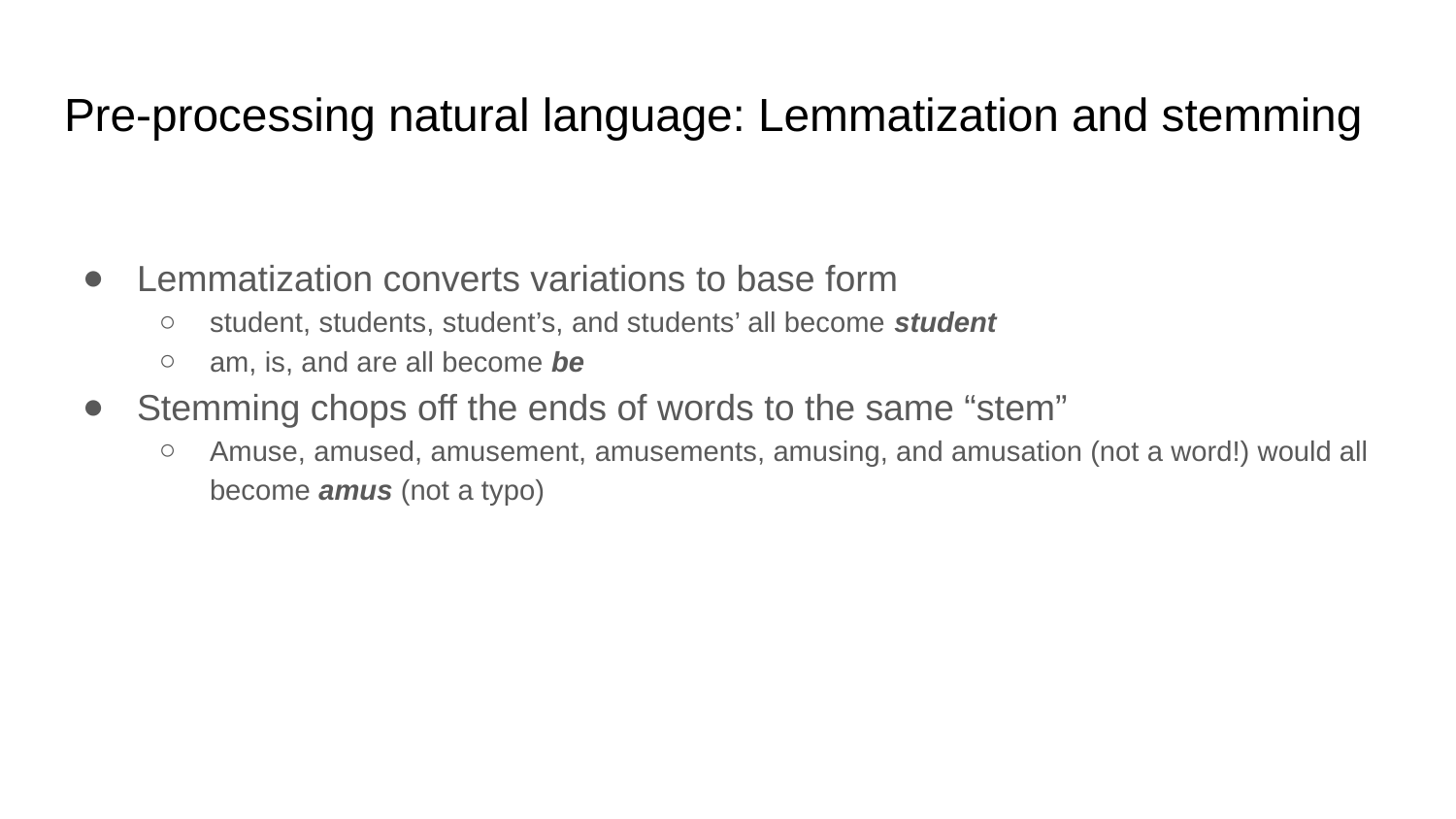

# Pre-processing natural language: Lemmatization and stemming
Lemmatization converts variations to base form
student, students, student’s, and students’ all become student
am, is, and are all become be
Stemming chops off the ends of words to the same “stem”
Amuse, amused, amusement, amusements, amusing, and amusation (not a word!) would all become amus (not a typo)